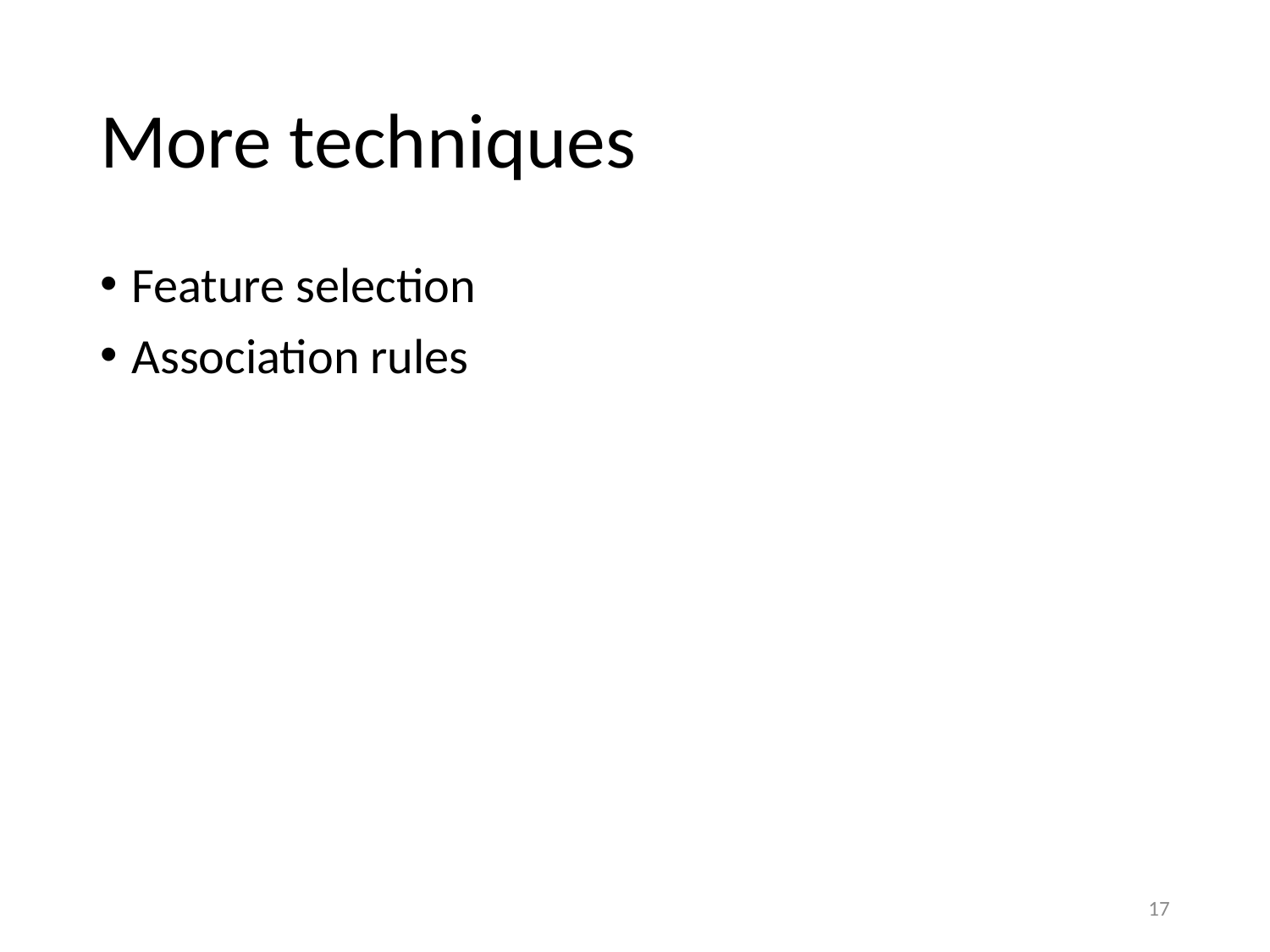

# More techniques
Feature selection
Association rules
17